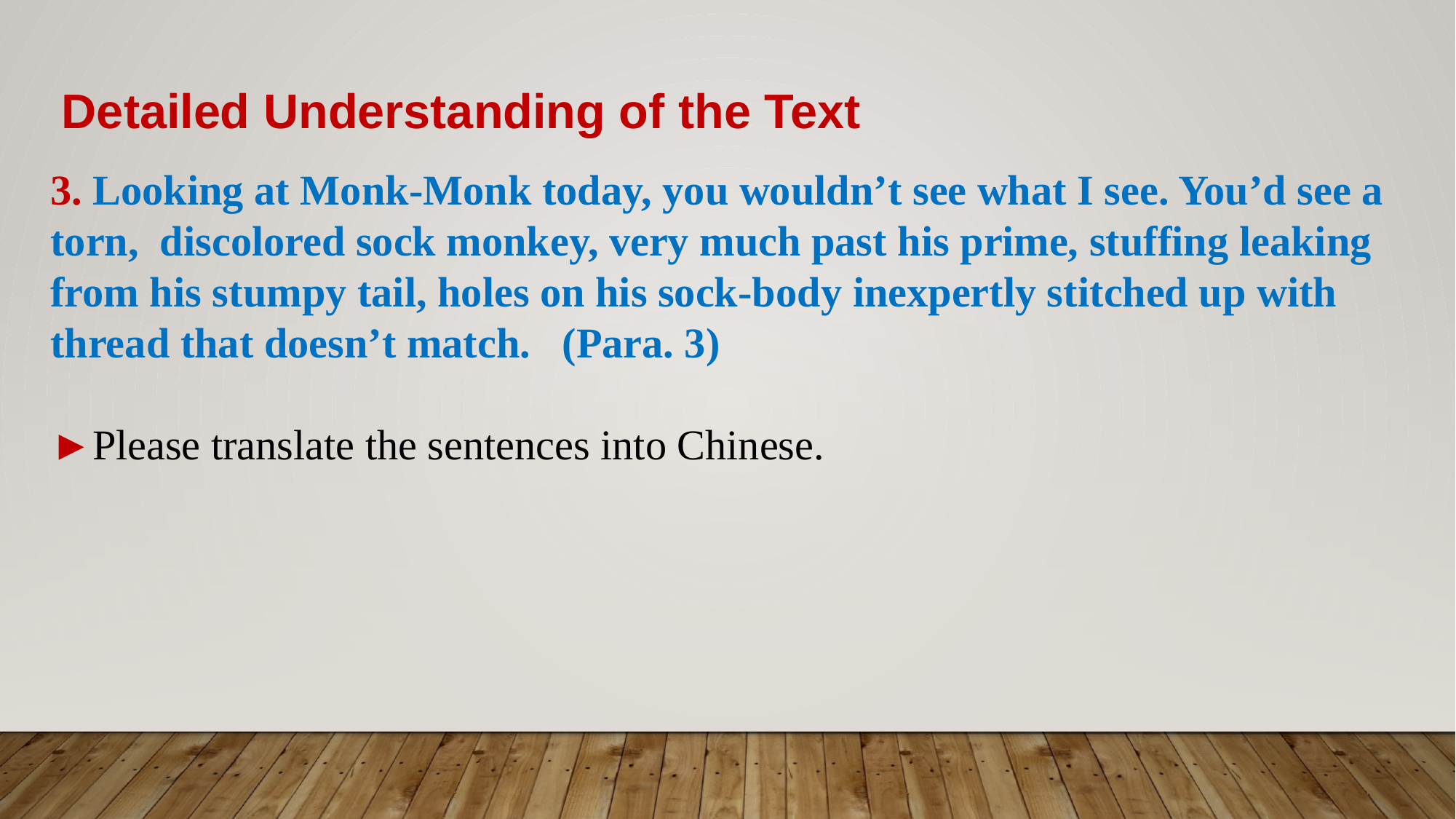

Detailed Understanding of the Text
3. Looking at Monk-Monk today, you wouldn’t see what I see. You’d see a torn,  discolored sock monkey, very much past his prime, stuffing leaking from his stumpy tail, holes on his sock-body inexpertly stitched up with thread that doesn’t match.   (Para. 3)

►Please translate the sentences into Chinese.